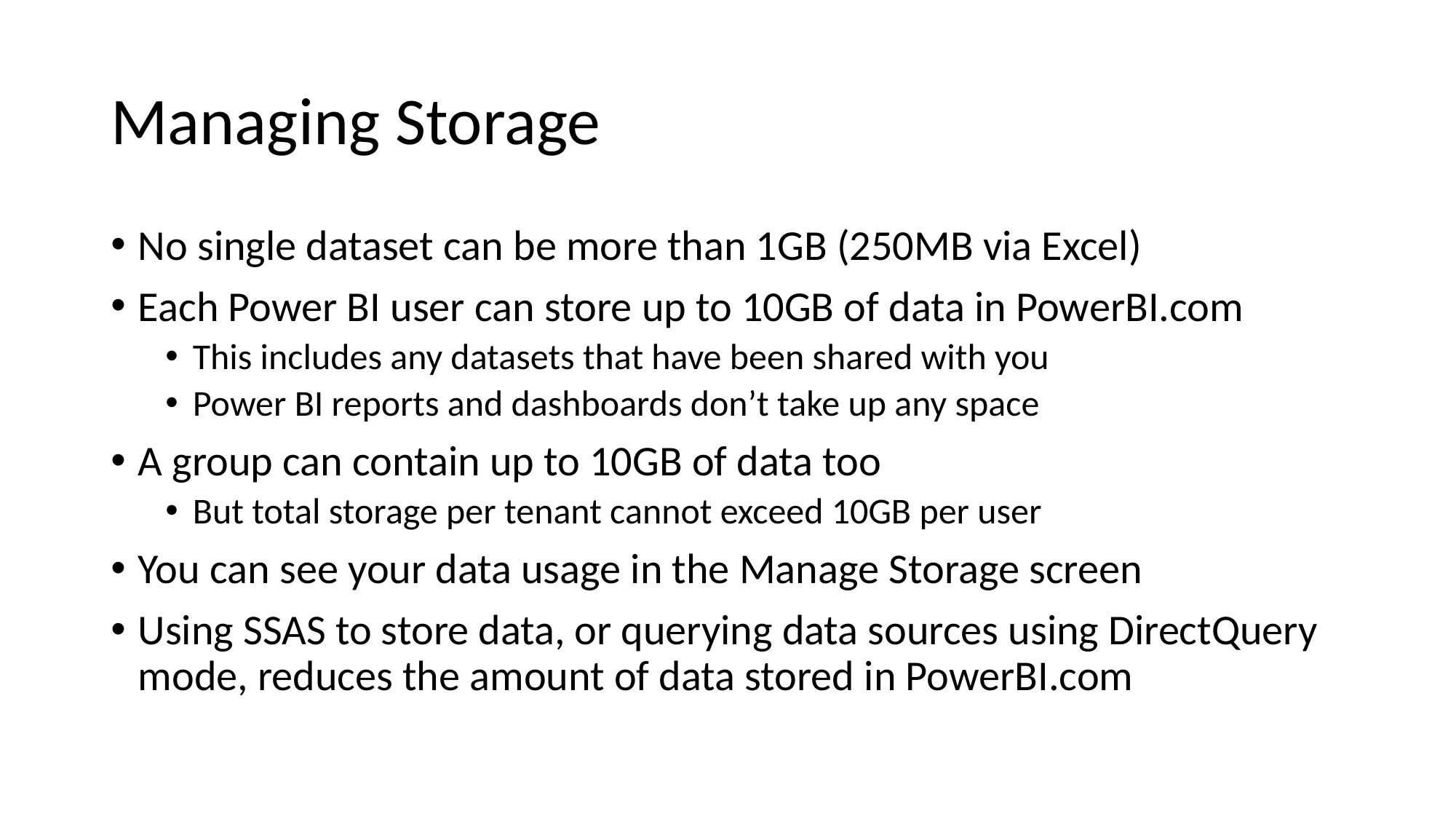

# Managing Storage
No single dataset can be more than 1GB (250MB via Excel)
Each Power BI user can store up to 10GB of data in PowerBI.com
This includes any datasets that have been shared with you
Power BI reports and dashboards don’t take up any space
A group can contain up to 10GB of data too
But total storage per tenant cannot exceed 10GB per user
You can see your data usage in the Manage Storage screen
Using SSAS to store data, or querying data sources using DirectQuery mode, reduces the amount of data stored in PowerBI.com